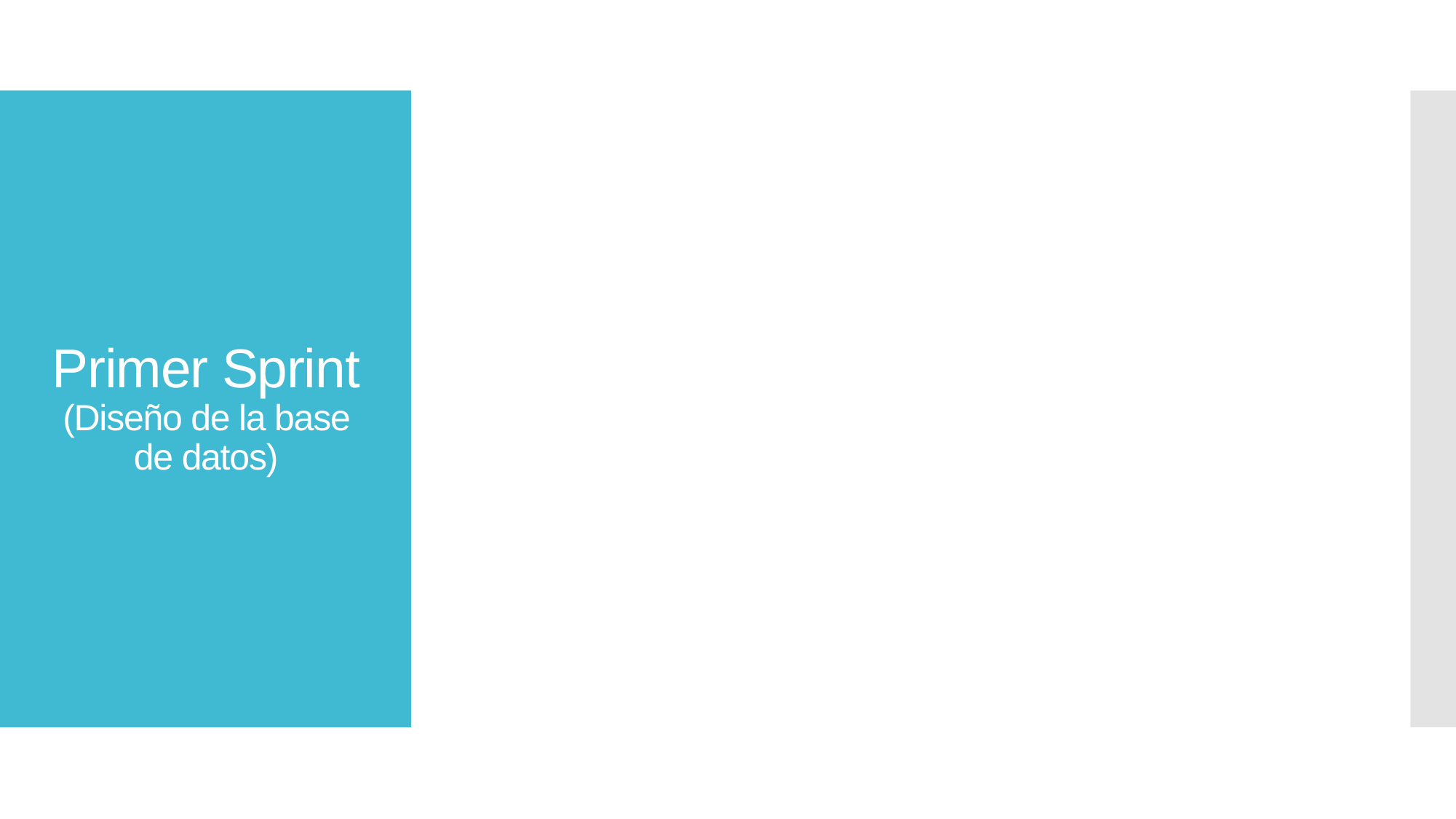

# Primer Sprint (Diseño de la base de datos)